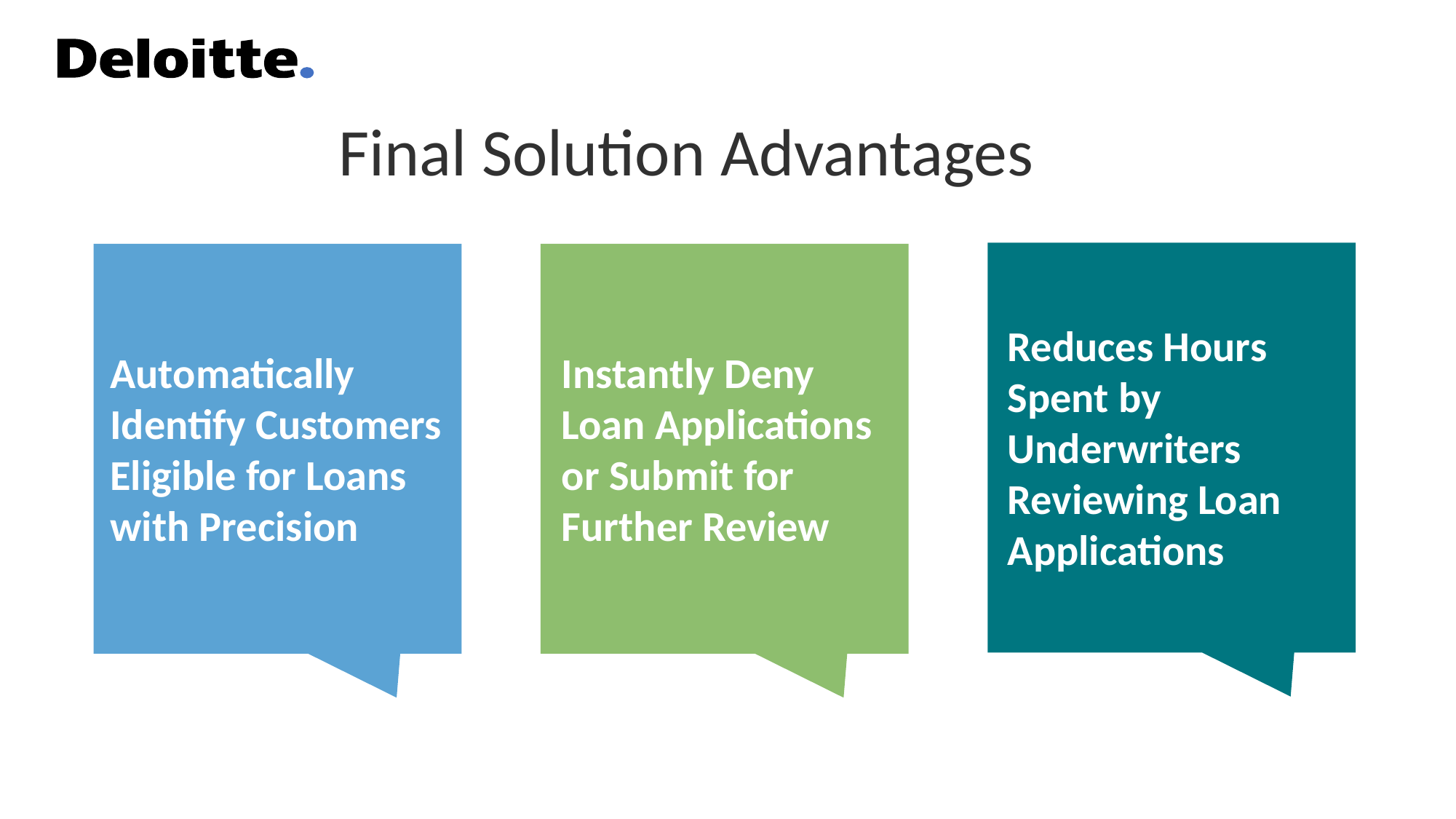

Final Solution Advantages

Reduces Hours Spent by Underwriters Reviewing Loan Applications
Automatically  Identify Customers Eligible for Loans with Precision
Instantly Deny Loan Applications or Submit for Further Review